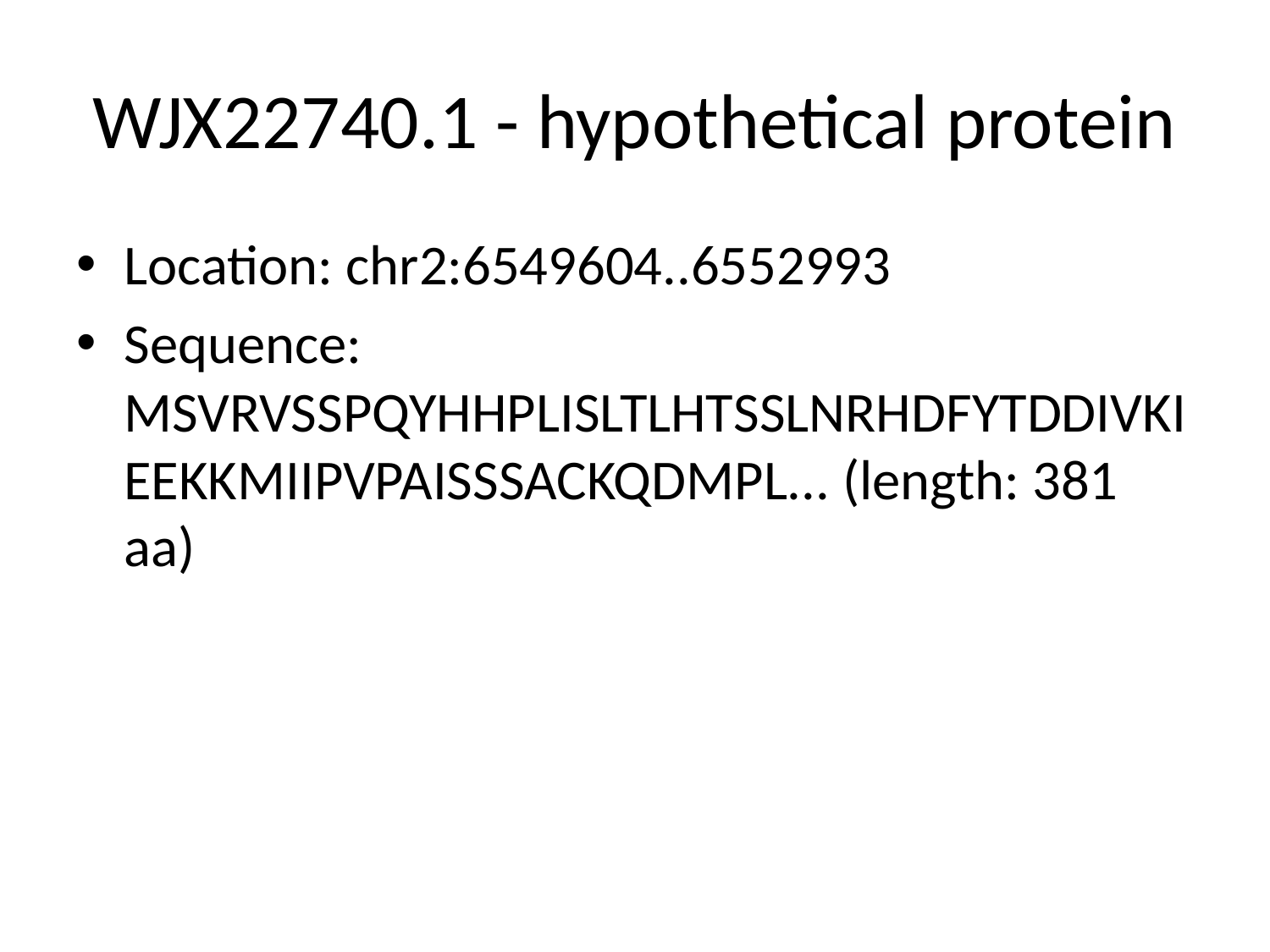

# WJX22740.1 - hypothetical protein
Location: chr2:6549604..6552993
Sequence: MSVRVSSPQYHHPLISLTLHTSSLNRHDFYTDDIVKIEEKKMIIPVPAISSSACKQDMPL... (length: 381 aa)